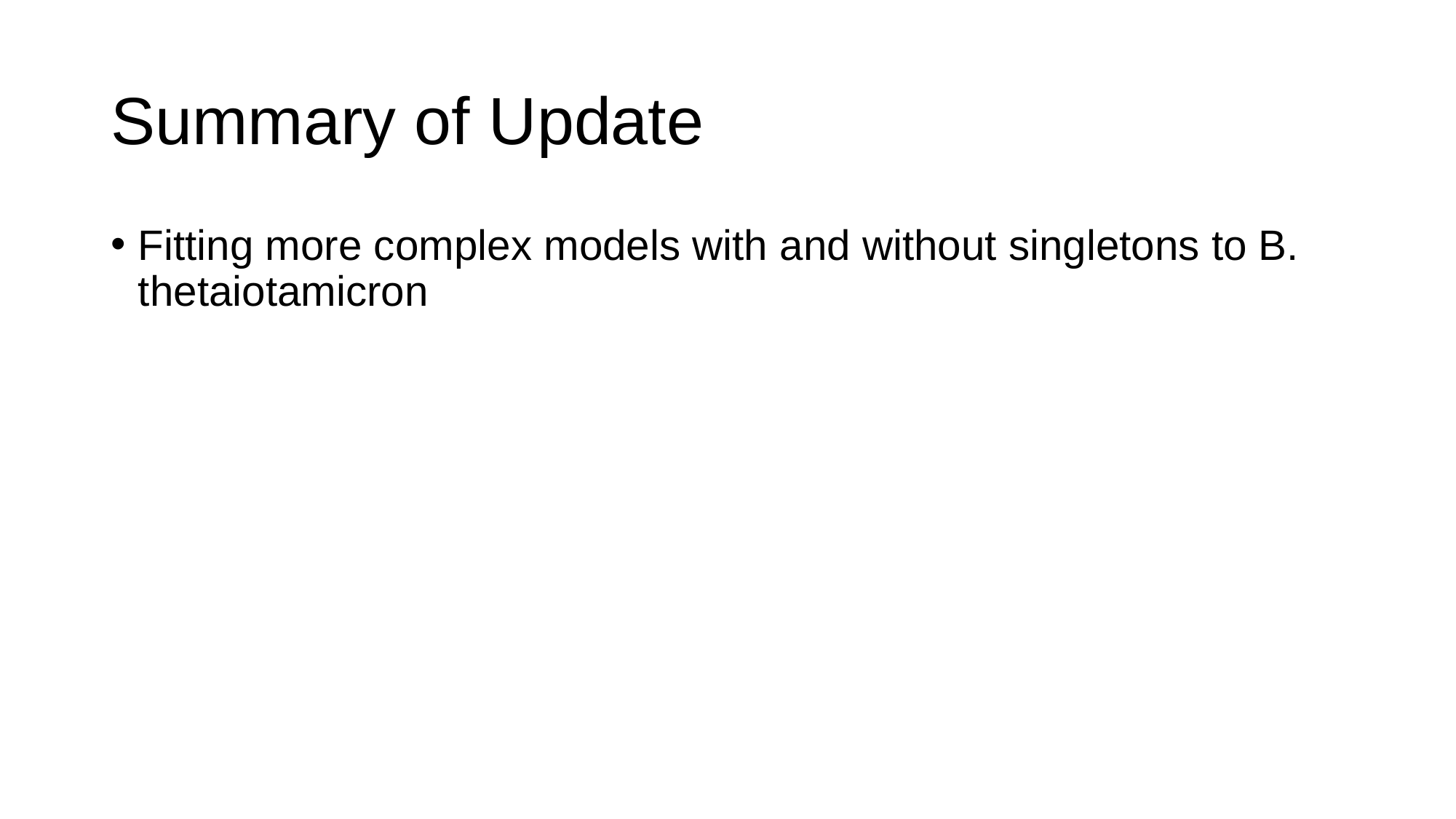

# Summary of Update
Fitting more complex models with and without singletons to B. thetaiotamicron